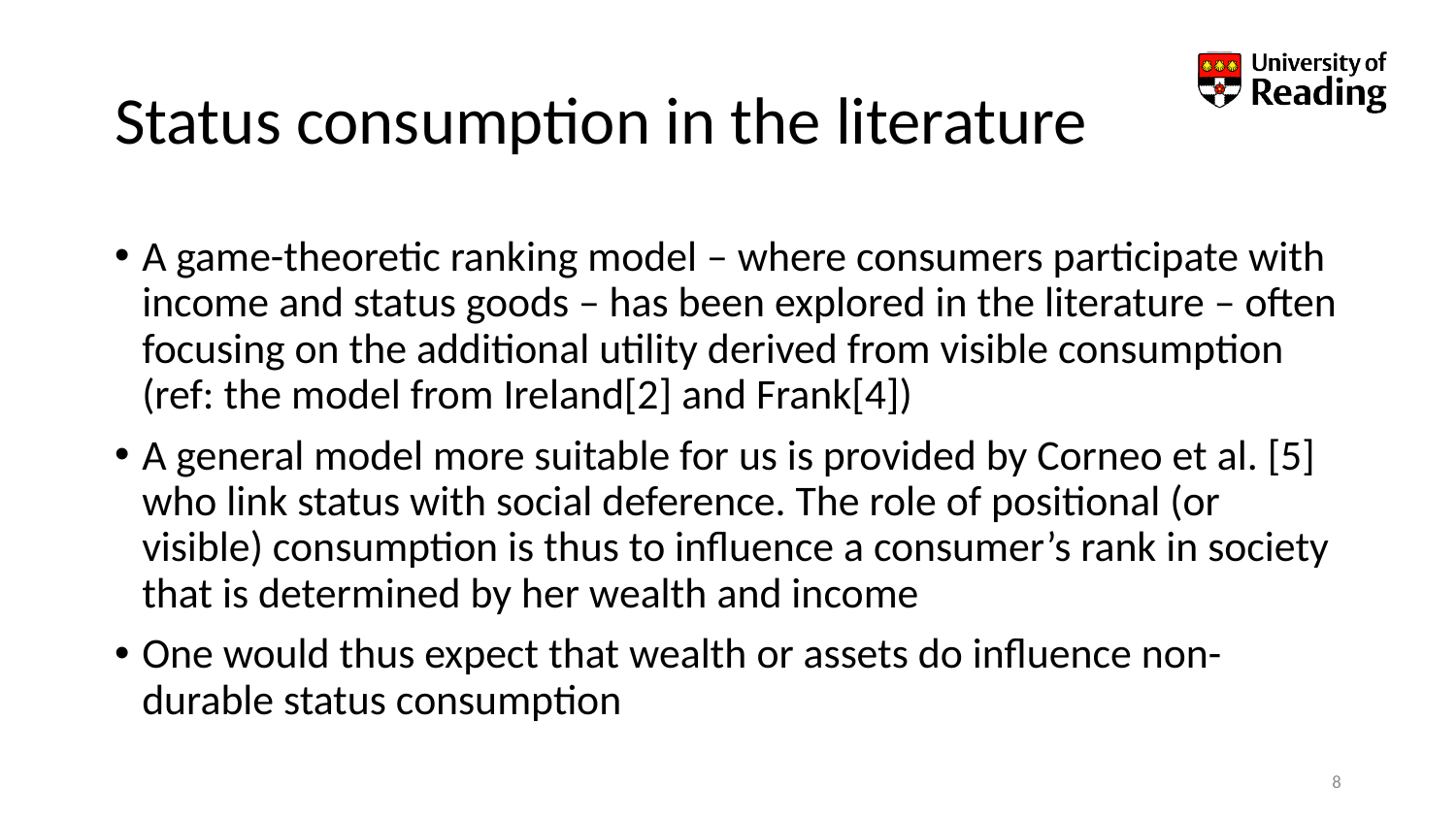

# Status consumption in the literature
A game-theoretic ranking model – where consumers participate with income and status goods – has been explored in the literature – often focusing on the additional utility derived from visible consumption (ref: the model from Ireland[2] and Frank[4])
A general model more suitable for us is provided by Corneo et al. [5] who link status with social deference. The role of positional (or visible) consumption is thus to influence a consumer’s rank in society that is determined by her wealth and income
One would thus expect that wealth or assets do influence non-durable status consumption
8